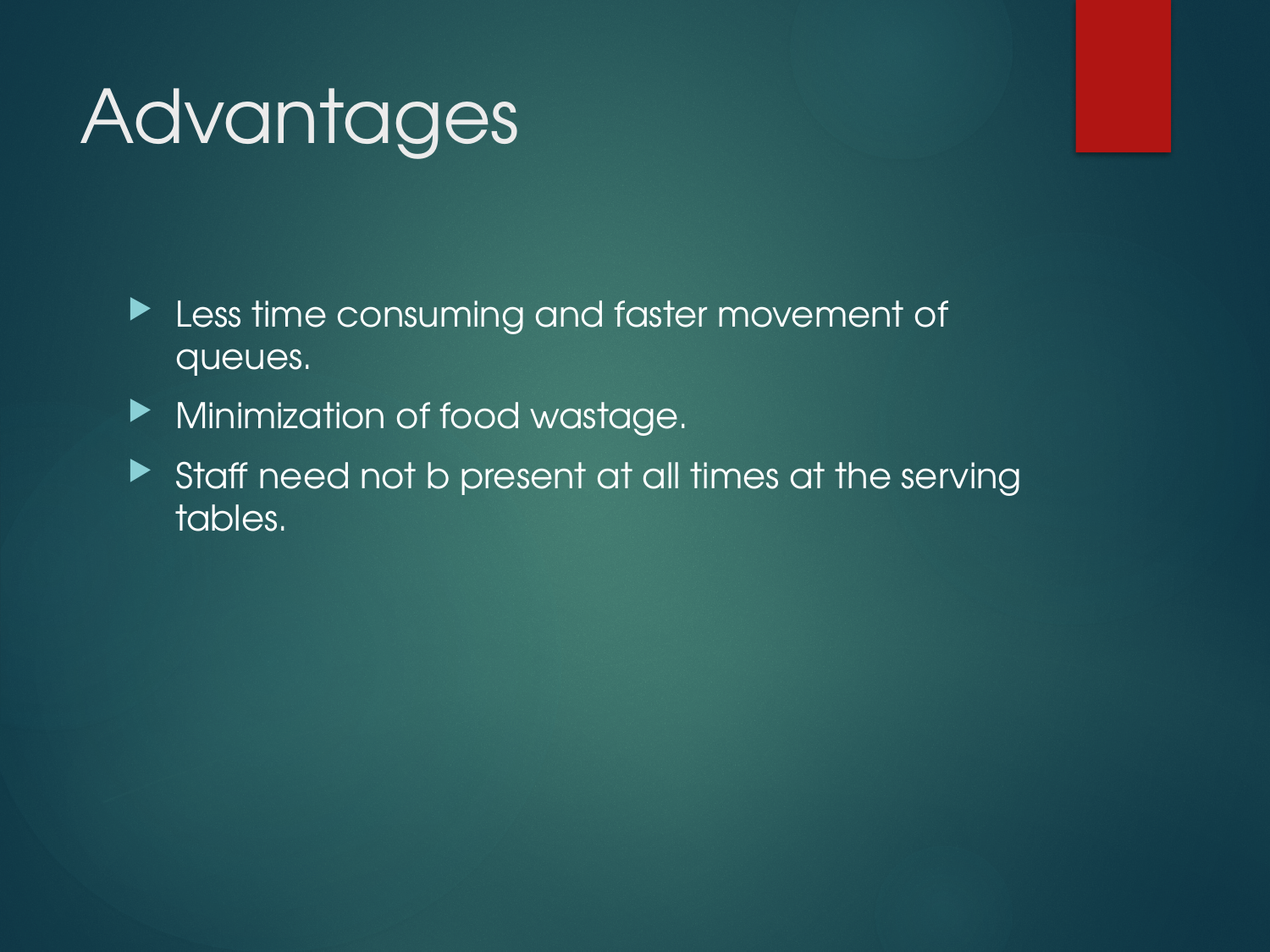

# Advantages
Less time consuming and faster movement of queues.
Minimization of food wastage.
Staff need not b present at all times at the serving tables.